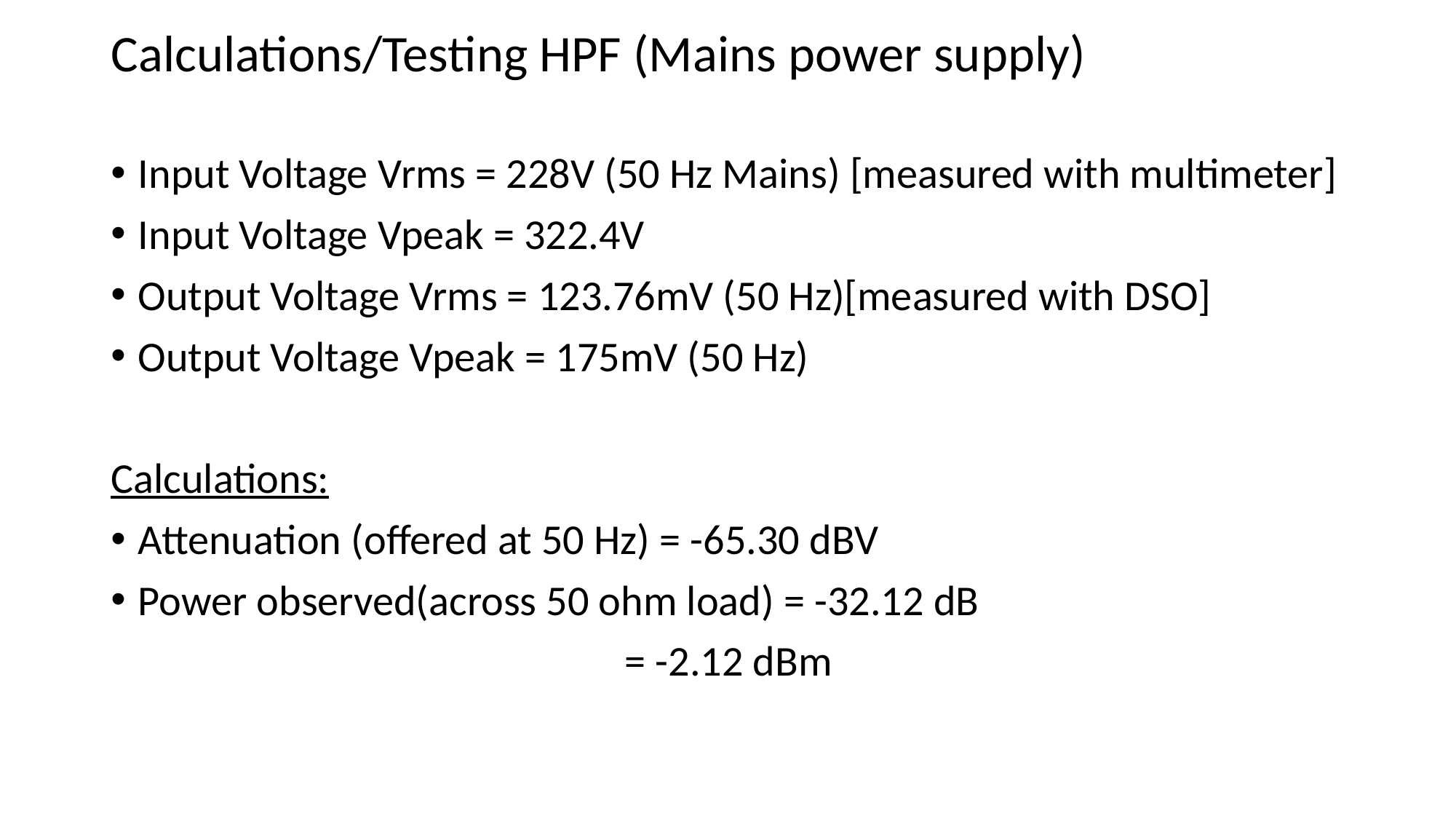

# Calculations/Testing HPF (Mains power supply)
Input Voltage Vrms = 228V (50 Hz Mains) [measured with multimeter]
Input Voltage Vpeak = 322.4V
Output Voltage Vrms = 123.76mV (50 Hz)[measured with DSO]
Output Voltage Vpeak = 175mV (50 Hz)

Calculations:
Attenuation (offered at 50 Hz) = -65.30 dBV
Power observed(across 50 ohm load) = -32.12 dB
				        = -2.12 dBm